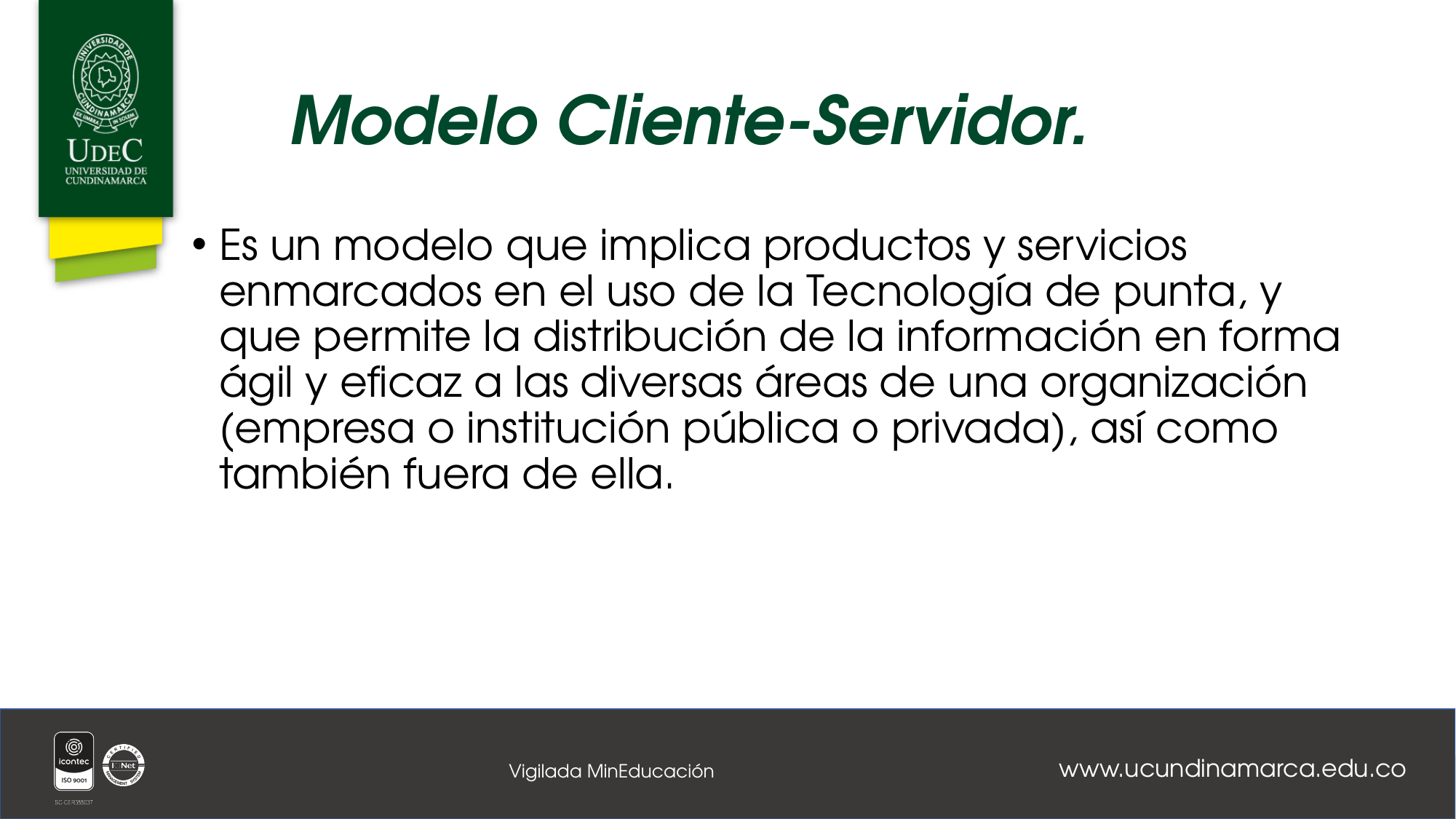

# Modelo Cliente-Servidor.
Es un modelo que implica productos y servicios enmarcados en el uso de la Tecnología de punta, y que permite la distribución de la información en forma ágil y eficaz a las diversas áreas de una organización (empresa o institución pública o privada), así como también fuera de ella.